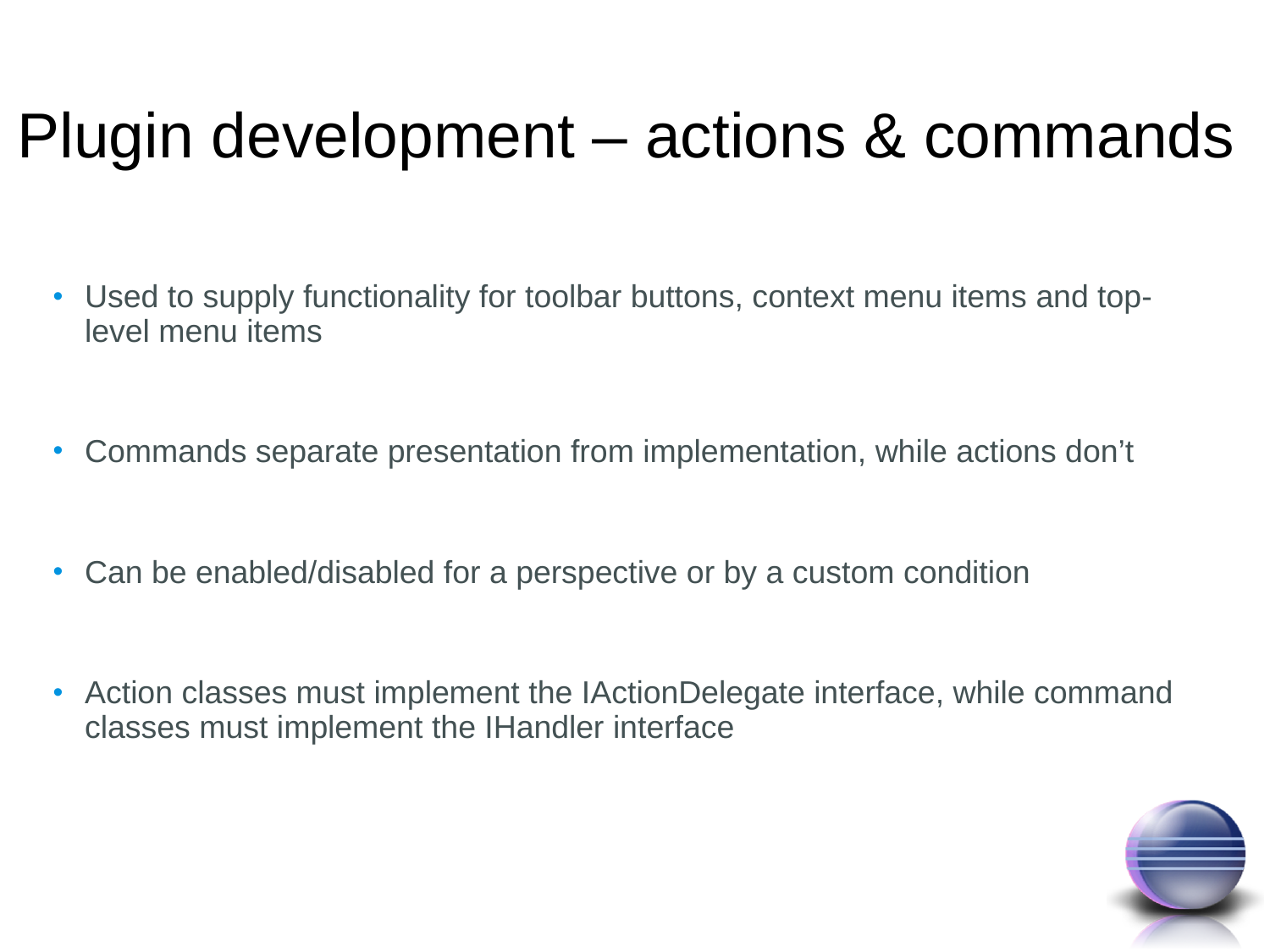

# Plugin development – actions & commands

Used to supply functionality for toolbar buttons, context menu items and top-level menu items

Commands separate presentation from implementation, while actions don’t

Can be enabled/disabled for a perspective or by a custom condition

Action classes must implement the IActionDelegate interface, while command classes must implement the IHandler interface